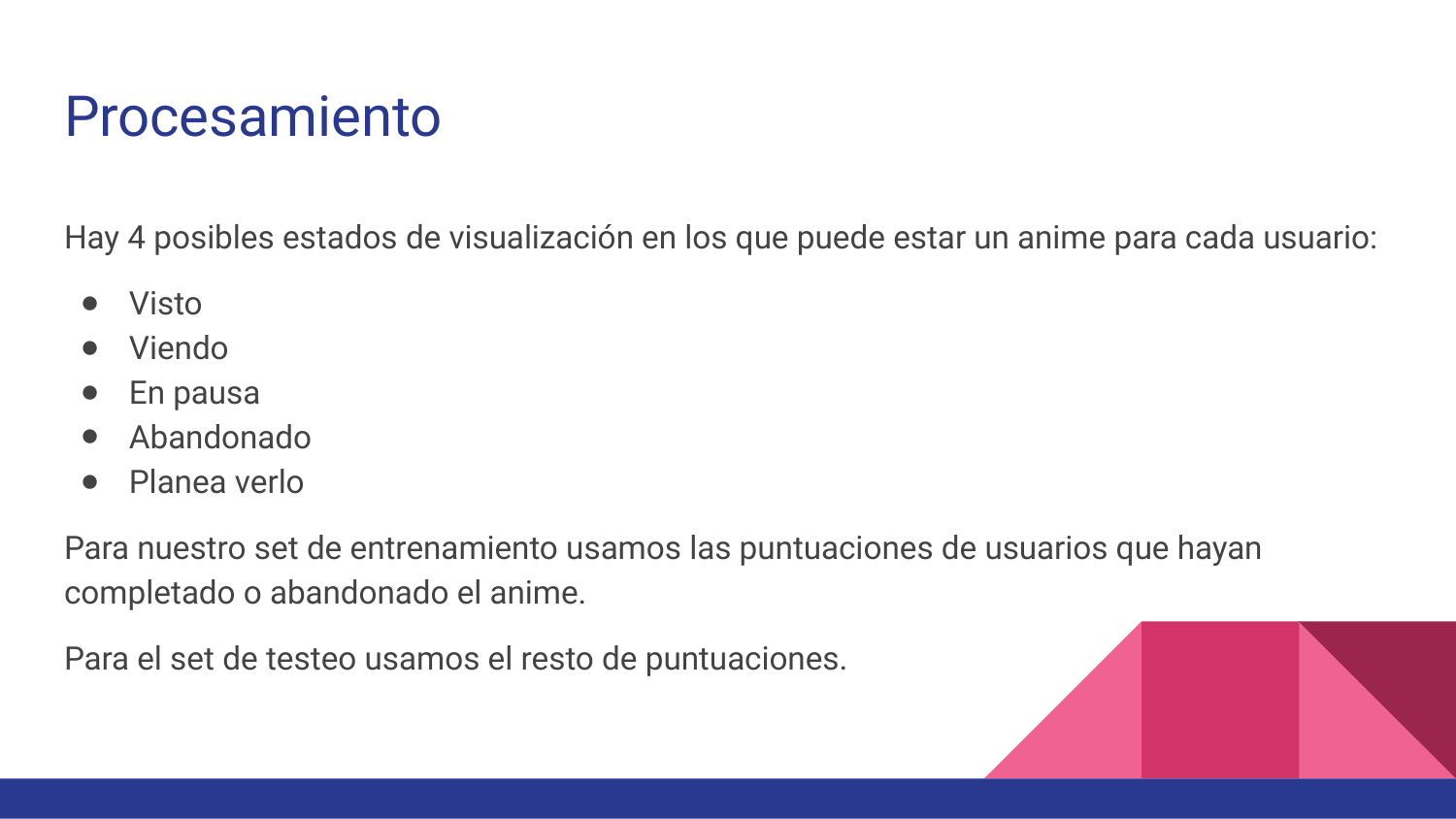

# Procesamiento
Hay 4 posibles estados de visualización en los que puede estar un anime para cada usuario:
Visto
Viendo
En pausa
Abandonado
Planea verlo
Para nuestro set de entrenamiento usamos las puntuaciones de usuarios que hayan completado o abandonado el anime.
Para el set de testeo usamos el resto de puntuaciones.